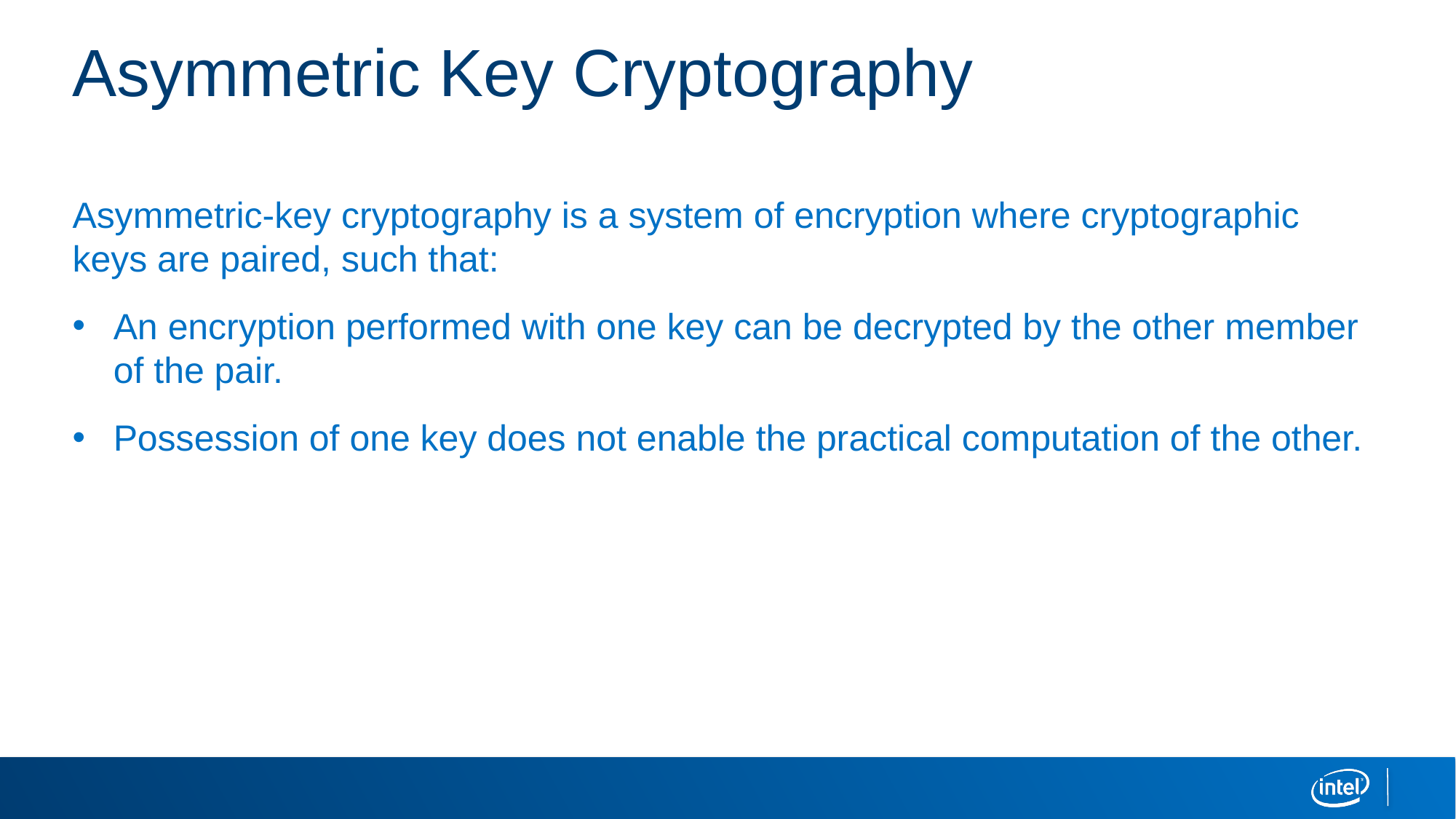

# Asymmetric Key Cryptography
Asymmetric-key cryptography is a system of encryption where cryptographic keys are paired, such that:
An encryption performed with one key can be decrypted by the other member of the pair.
Possession of one key does not enable the practical computation of the other.